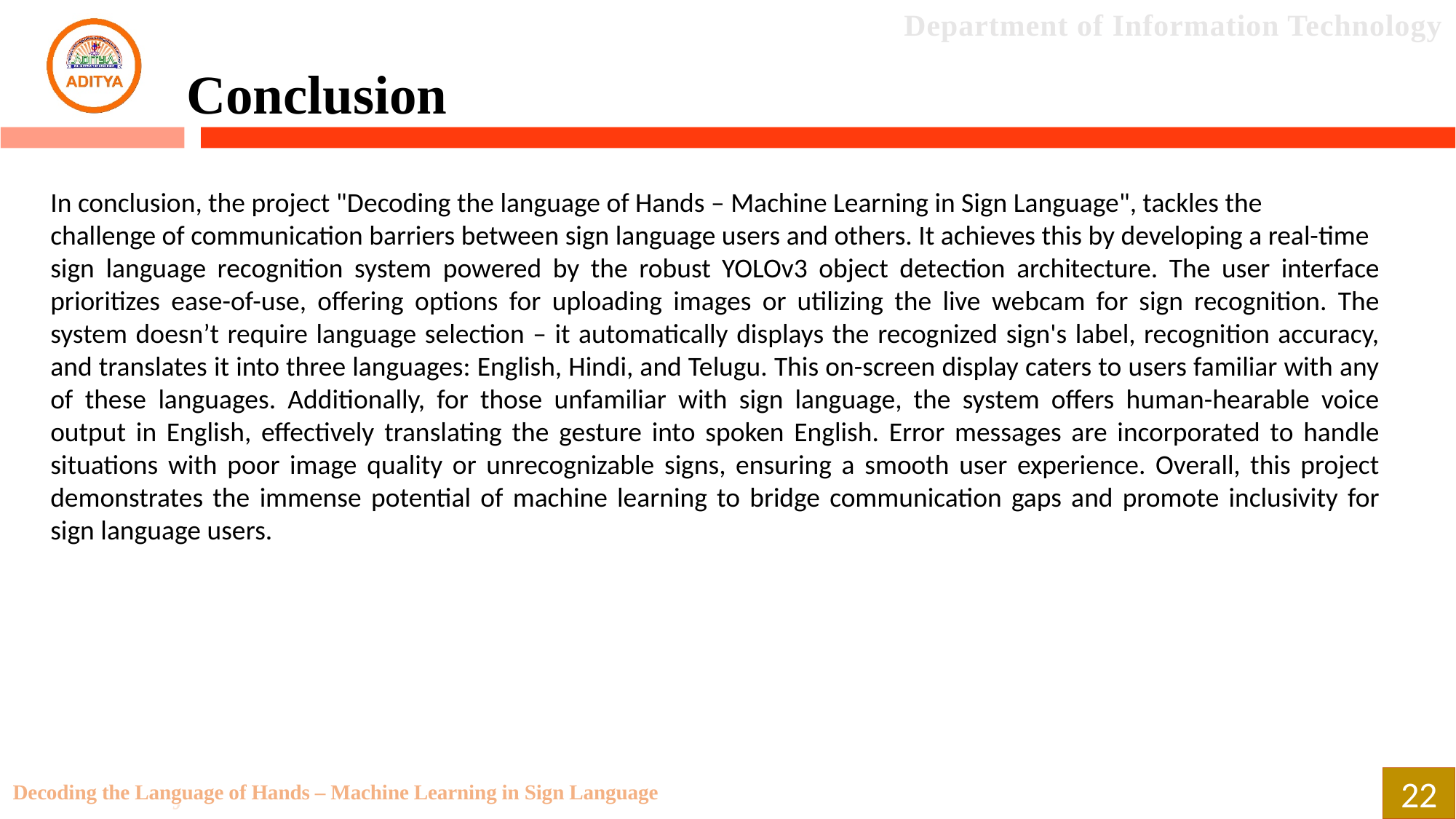

Conclusion
In conclusion, the project "Decoding the language of Hands – Machine Learning in Sign Language", tackles the
challenge of communication barriers between sign language users and others. It achieves this by developing a real-time
sign language recognition system powered by the robust YOLOv3 object detection architecture. The user interface prioritizes ease-of-use, offering options for uploading images or utilizing the live webcam for sign recognition. The system doesn’t require language selection – it automatically displays the recognized sign's label, recognition accuracy, and translates it into three languages: English, Hindi, and Telugu. This on-screen display caters to users familiar with any of these languages. Additionally, for those unfamiliar with sign language, the system offers human-hearable voice output in English, effectively translating the gesture into spoken English. Error messages are incorporated to handle situations with poor image quality or unrecognizable signs, ensuring a smooth user experience. Overall, this project demonstrates the immense potential of machine learning to bridge communication gaps and promote inclusivity for sign language users.

22
Decoding the Language of Hands – Machine Learning in Sign Language